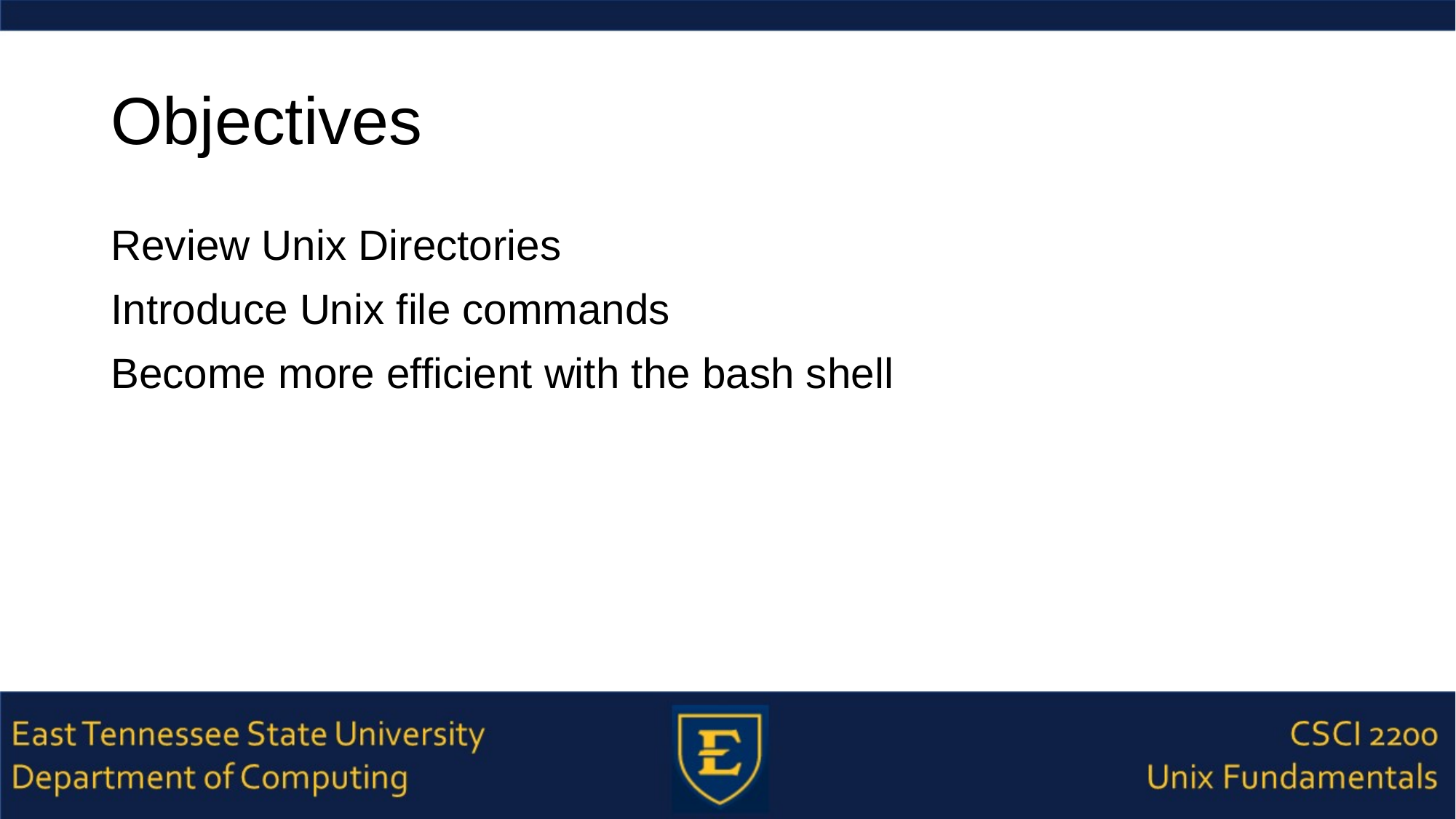

# Objectives
Review Unix Directories
Introduce Unix file commands
Become more efficient with the bash shell